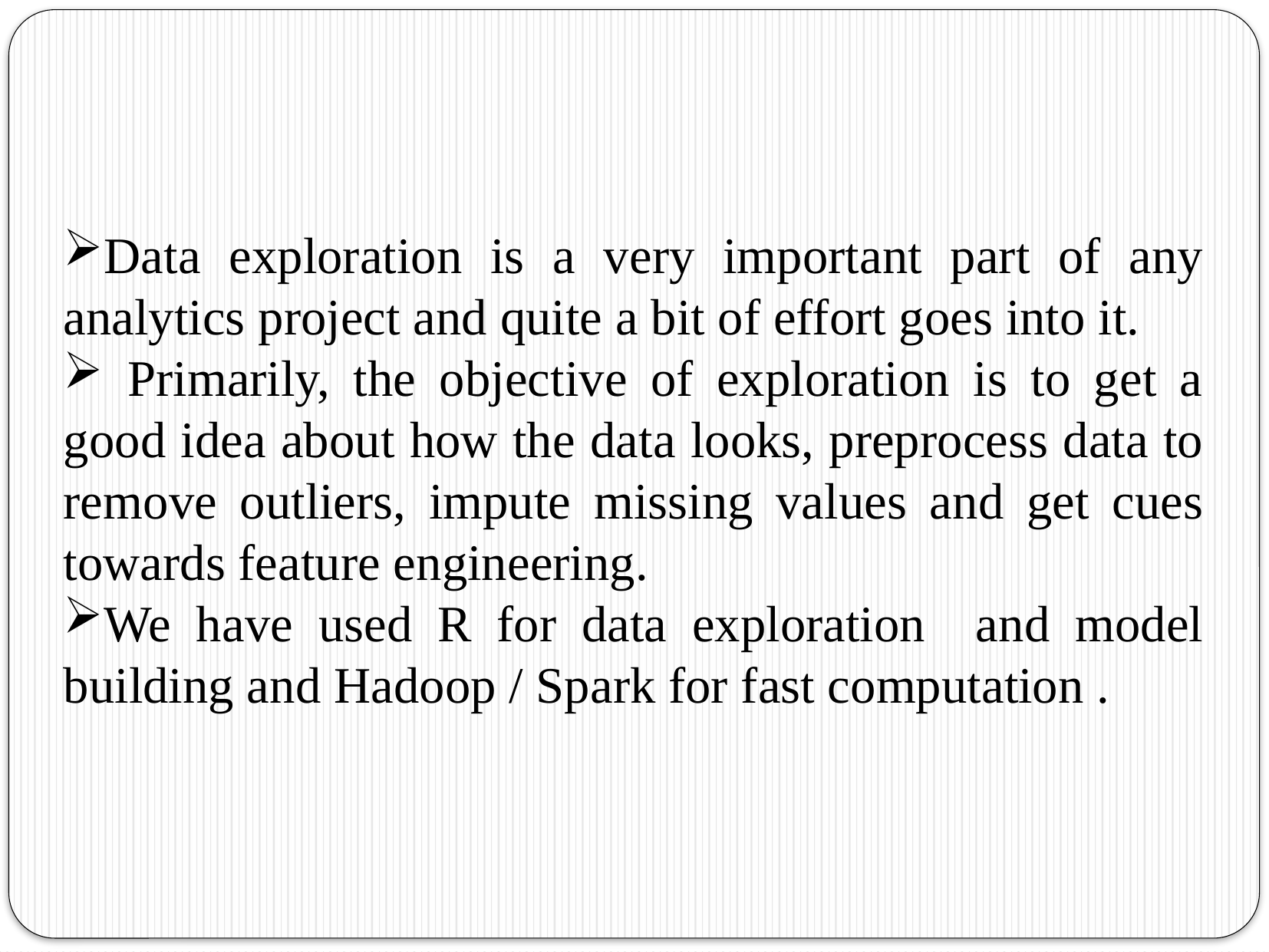

Data exploration
Data exploration is a very important part of any analytics project and quite a bit of effort goes into it.
 Primarily, the objective of exploration is to get a good idea about how the data looks, preprocess data to remove outliers, impute missing values and get cues towards feature engineering.
We have used R for data exploration  and model building and Hadoop / Spark for fast computation .